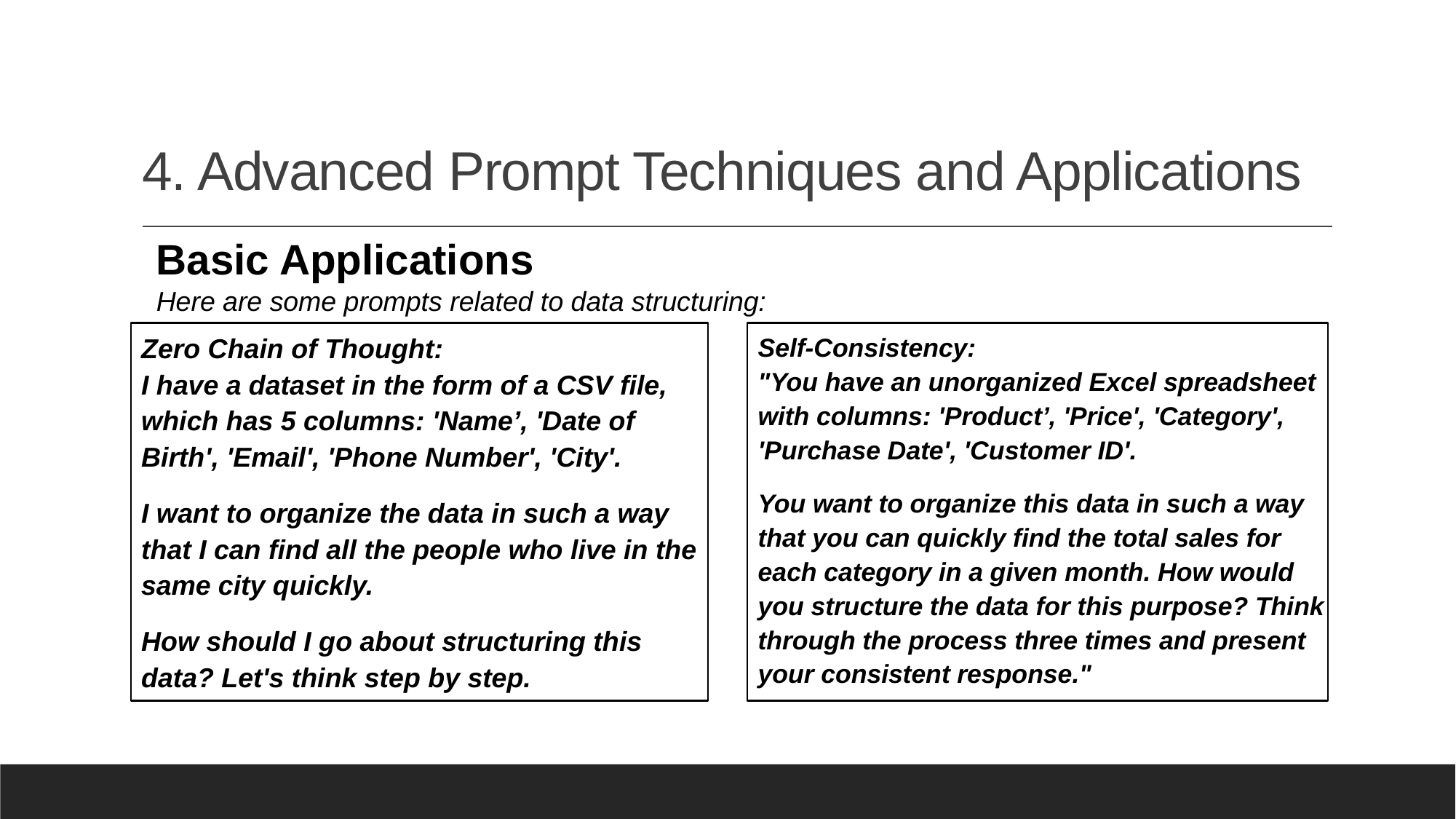

# 4. Advanced Prompt Techniques and Applications
Basic Applications
Here are some prompts related to data structuring:
Zero Chain of Thought: 
I have a dataset in the form of a CSV file, which has 5 columns: 'Name’, 'Date of Birth', 'Email', 'Phone Number', 'City'.
I want to organize the data in such a way that I can find all the people who live in the same city quickly.
How should I go about structuring this data? Let's think step by step.
Self-Consistency:
"You have an unorganized Excel spreadsheet with columns: 'Product’, 'Price', 'Category', 'Purchase Date', 'Customer ID'.
You want to organize this data in such a way that you can quickly find the total sales for each category in a given month. How would you structure the data for this purpose? Think through the process three times and present your consistent response."